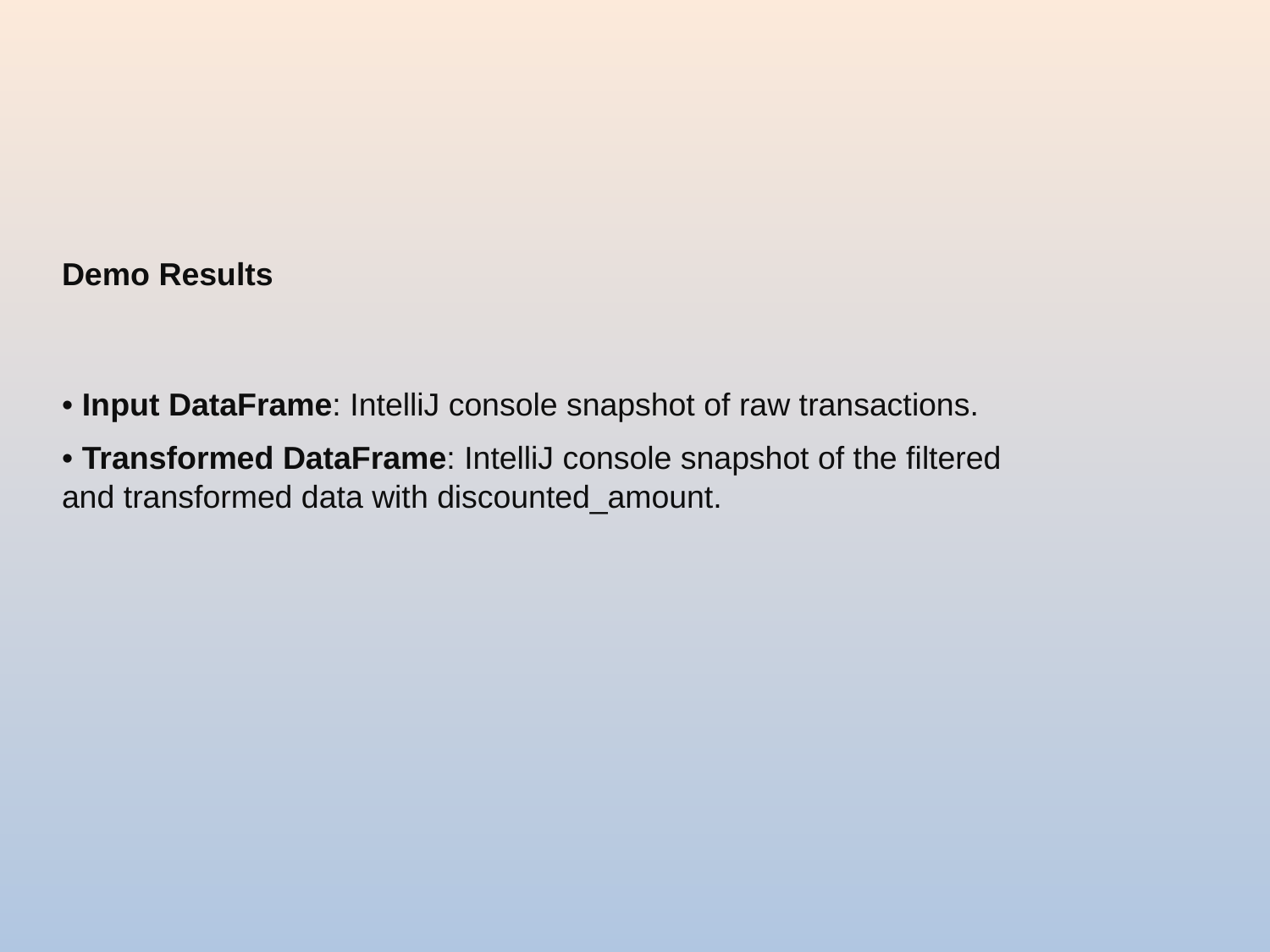

Demo Results

• Input DataFrame: IntelliJ console snapshot of raw transactions.
• Transformed DataFrame: IntelliJ console snapshot of the filtered and transformed data with discounted_amount.